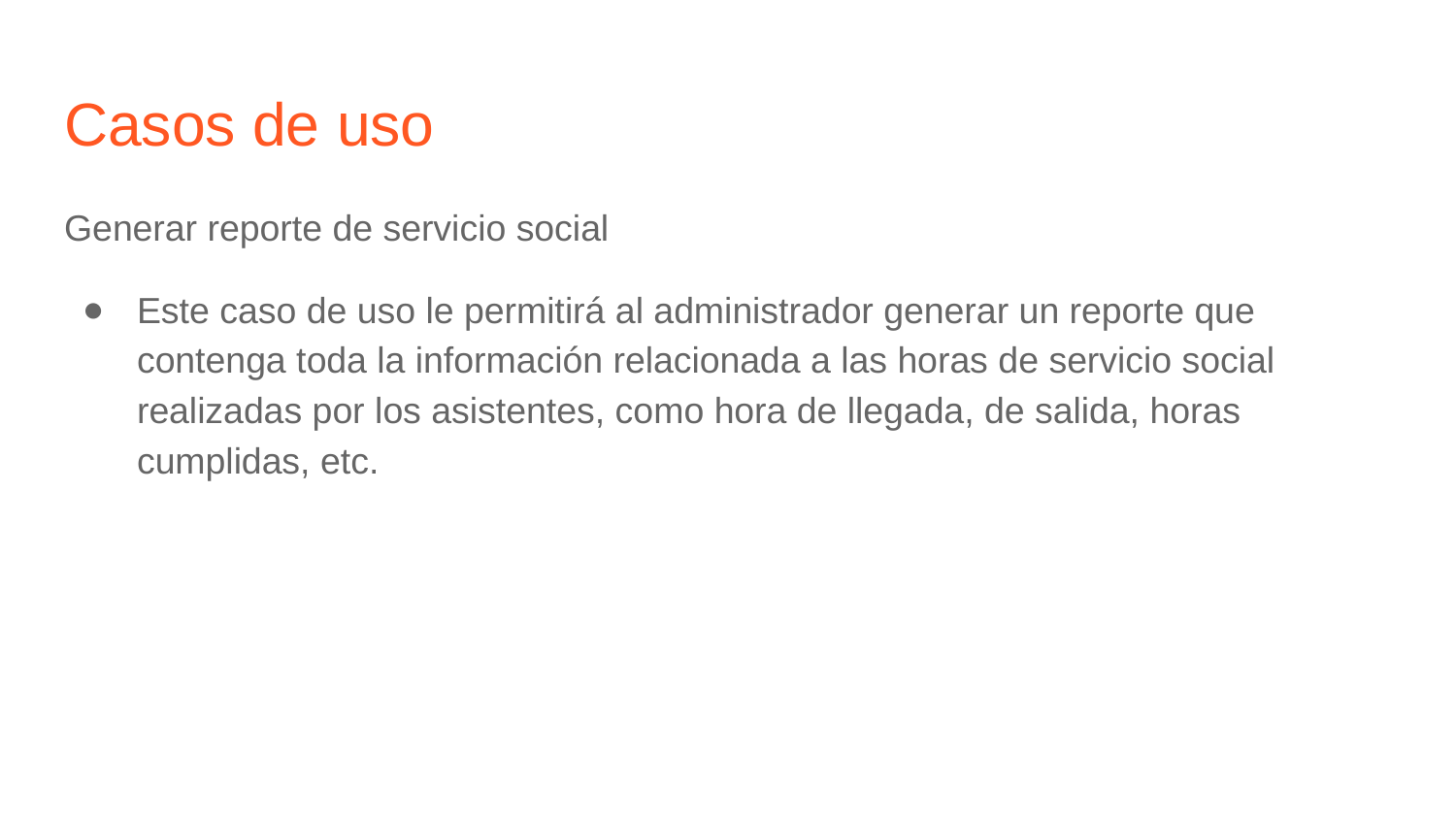

# Casos de uso
Generar reporte de servicio social
Este caso de uso le permitirá al administrador generar un reporte que contenga toda la información relacionada a las horas de servicio social realizadas por los asistentes, como hora de llegada, de salida, horas cumplidas, etc.